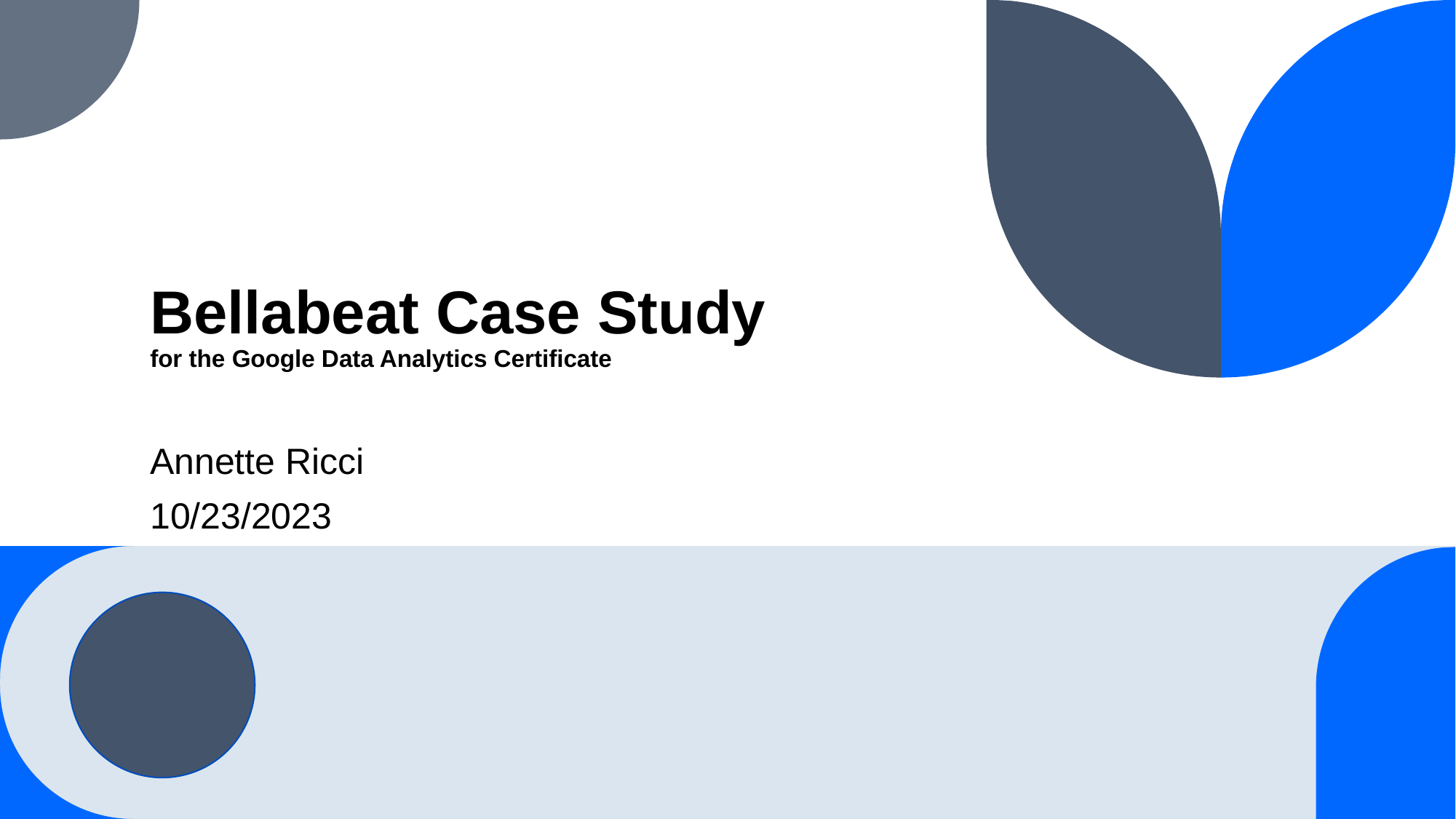

# Bellabeat Case Study for the Google Data Analytics Certificate
Annette Ricci
10/23/2023